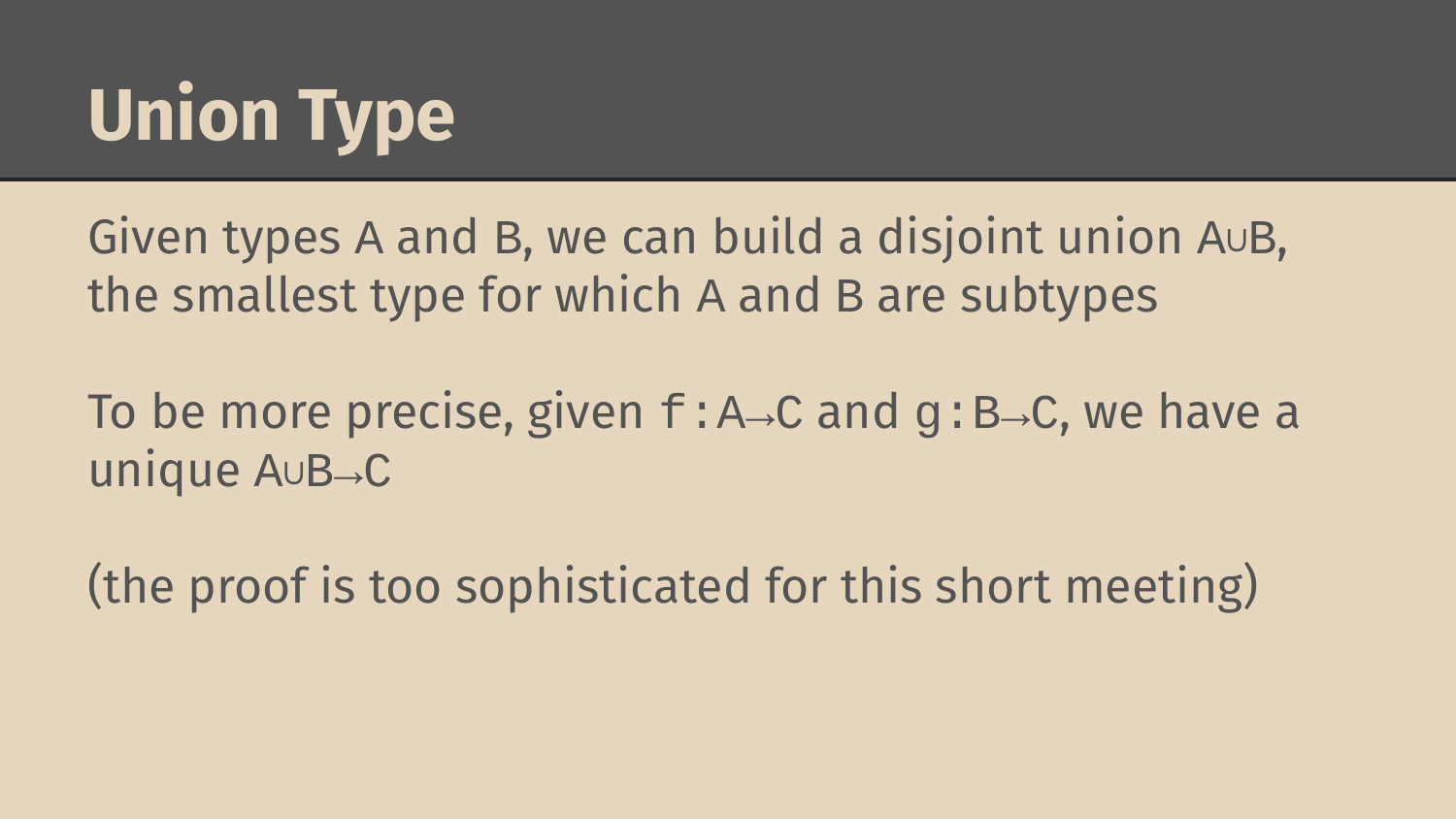

# Union Type
Given types A and B, we can build a disjoint union A∪B, the smallest type for which A and B are subtypes

To be more precise, given f:A→C and g:B→C, we have a unique A∪B→C

(the proof is too sophisticated for this short meeting)